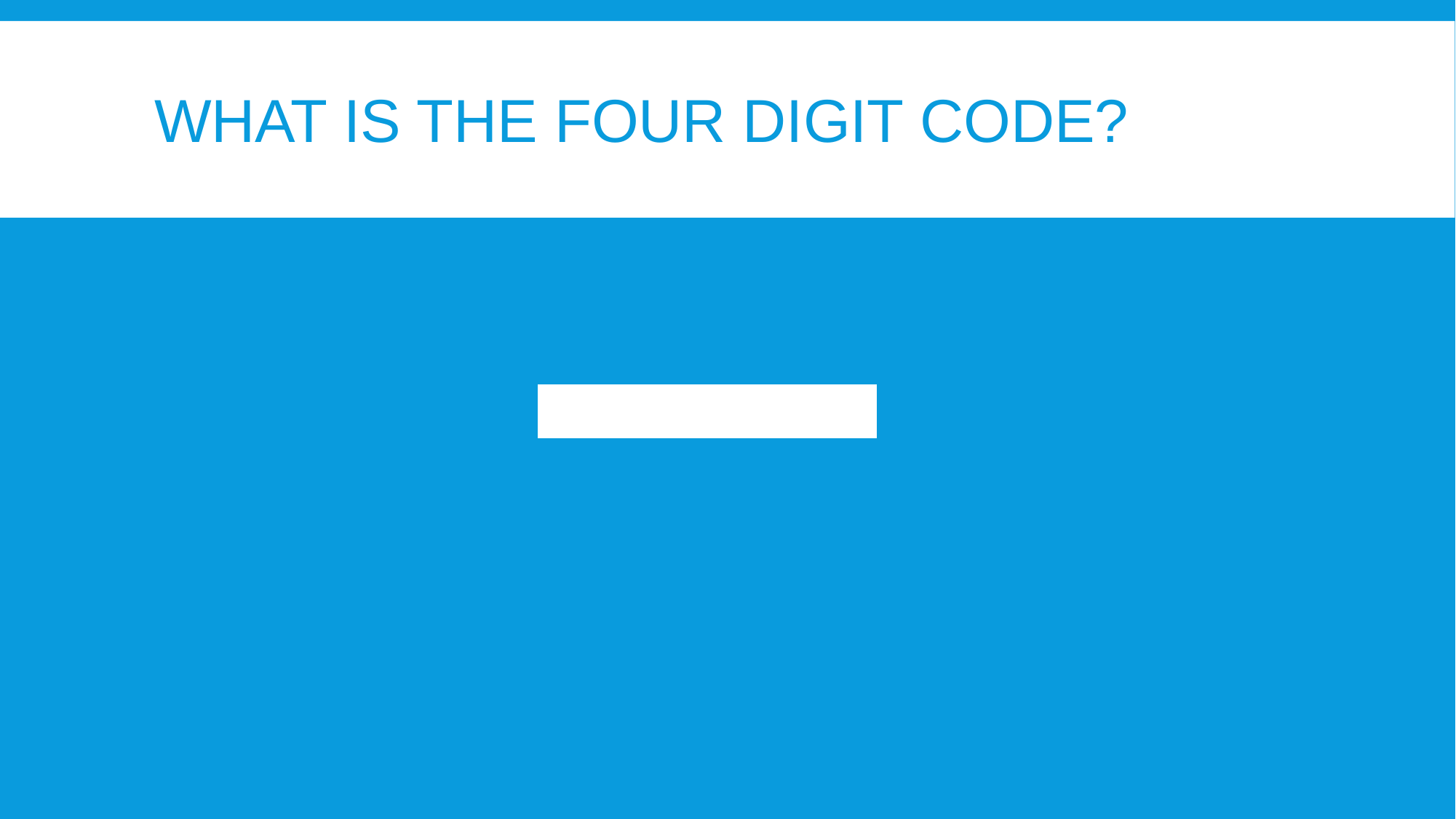

# What is the four digit code?